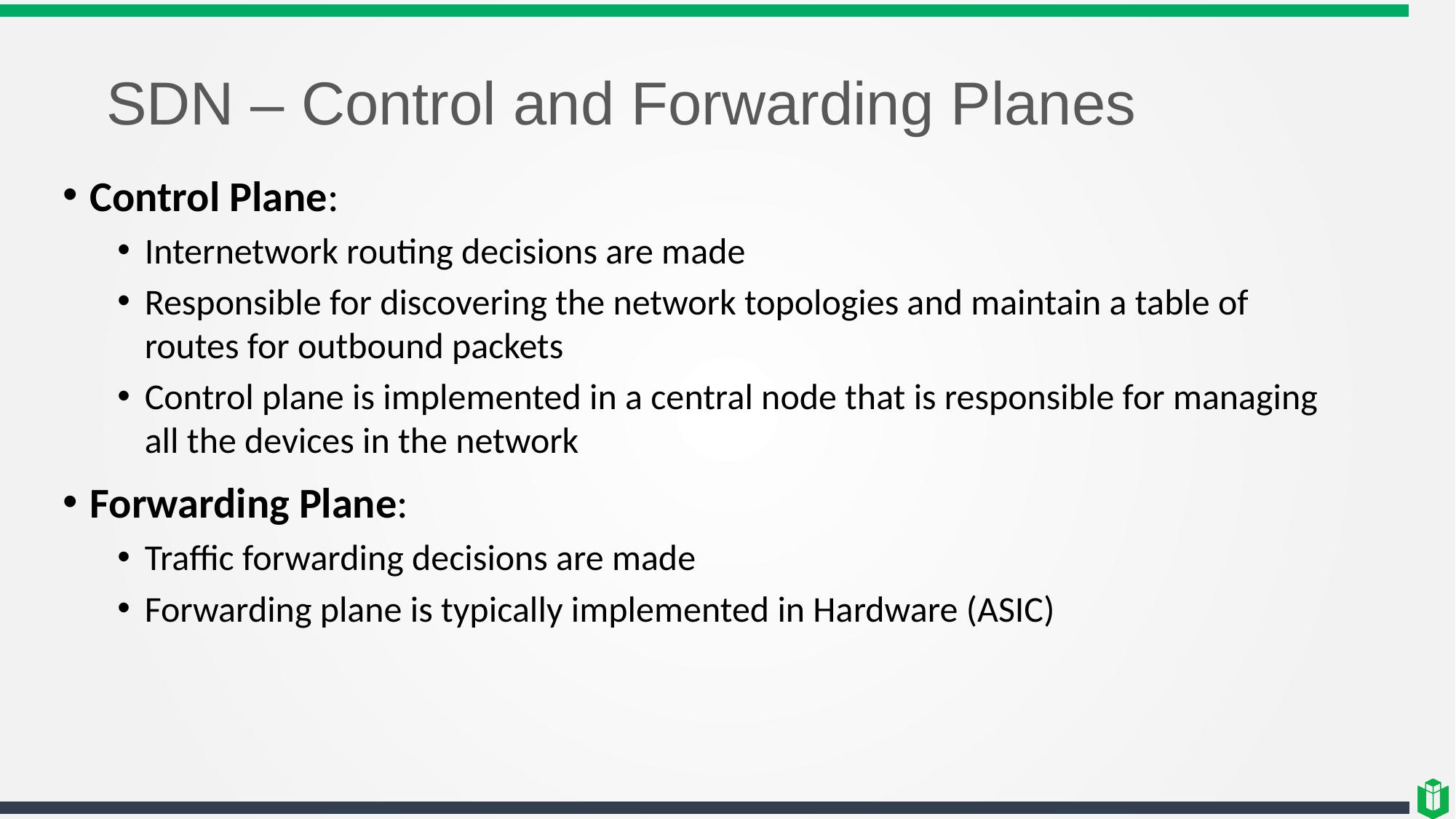

# SDN – Control and Forwarding Planes
Control Plane:
Internetwork routing decisions are made
Responsible for discovering the network topologies and maintain a table of routes for outbound packets
Control plane is implemented in a central node that is responsible for managing all the devices in the network
Forwarding Plane:
Traffic forwarding decisions are made
Forwarding plane is typically implemented in Hardware (ASIC)